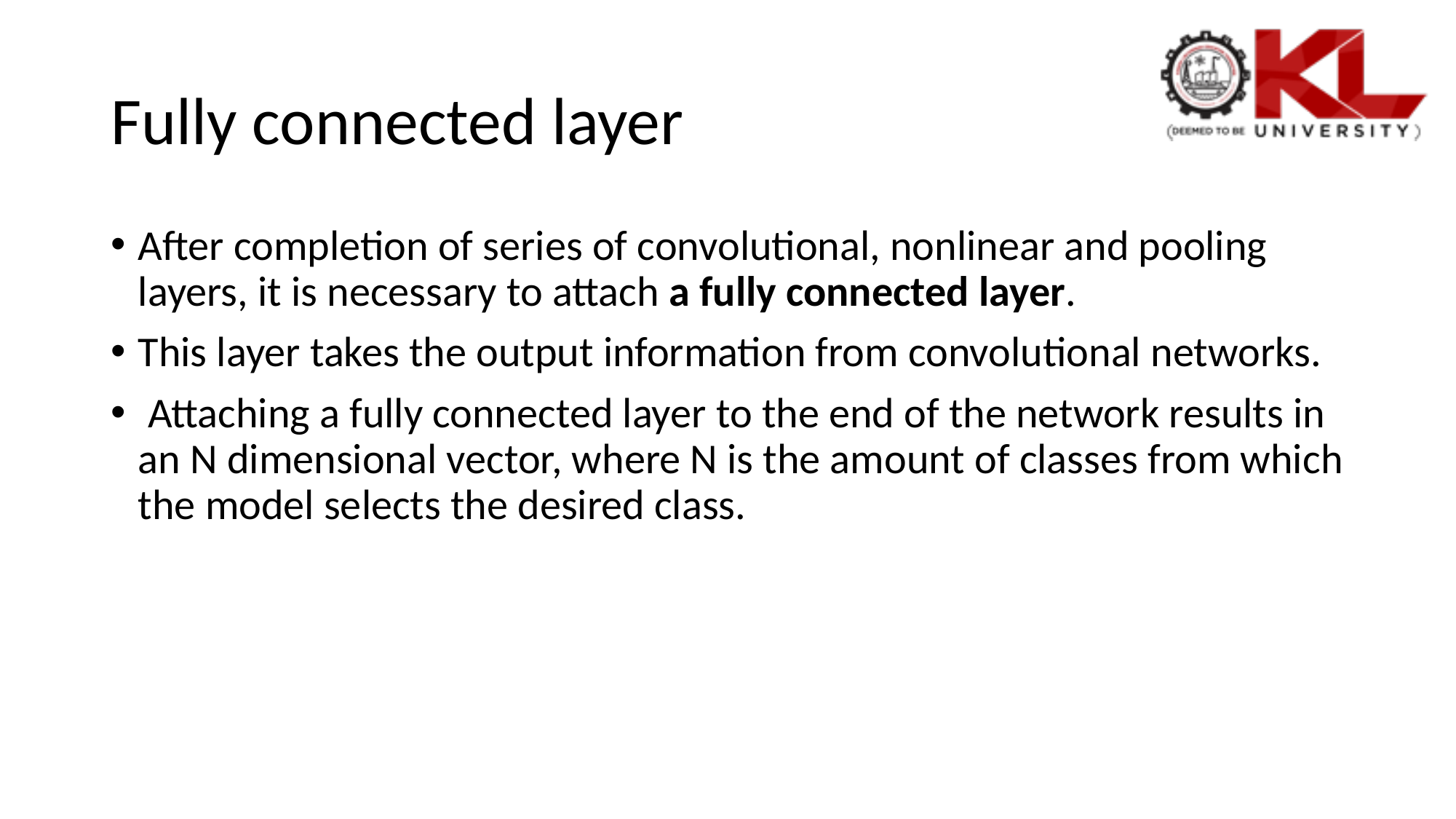

# Fully connected layer
After completion of series of convolutional, nonlinear and pooling layers, it is necessary to attach a fully connected layer.
This layer takes the output information from convolutional networks.
 Attaching a fully connected layer to the end of the network results in an N dimensional vector, where N is the amount of classes from which the model selects the desired class.